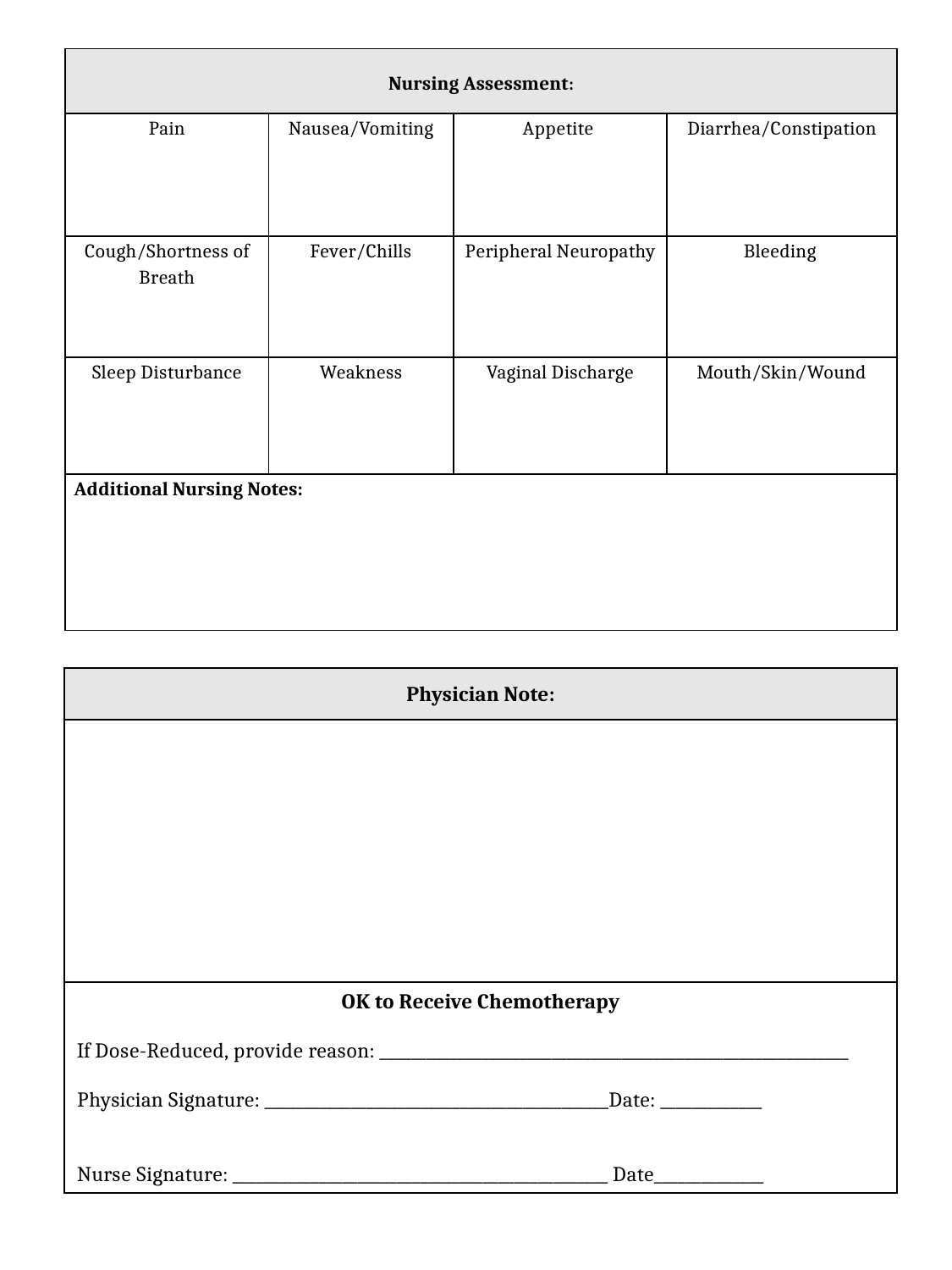

| Nursing Assessment: |  |  |  |
| --- | --- | --- | --- |
| Pain | Nausea/Vomiting | Appetite | Diarrhea/Constipation |
| Cough/Shortness of Breath | Fever/Chills | Peripheral Neuropathy | Bleeding |
| Sleep Disturbance | Weakness | Vaginal Discharge | Mouth/Skin/Wound |
| Additional Nursing Notes: |  |  |  |
| Physician Note: |
| --- |
|  |
| OK to Receive Chemotherapy If Dose-Reduced, provide reason: \_\_\_\_\_\_\_\_\_\_\_\_\_\_\_\_\_\_\_\_\_\_\_\_\_\_\_\_\_\_\_\_\_\_\_\_\_\_\_\_\_\_\_\_\_\_\_\_\_\_\_\_\_\_\_\_\_\_\_\_ Physician Signature: \_\_\_\_\_\_\_\_\_\_\_\_\_\_\_\_\_\_\_\_\_\_\_\_\_\_\_\_\_\_\_\_\_\_\_\_\_\_\_\_\_\_\_\_Date: \_\_\_\_\_\_\_\_\_\_\_\_\_ Nurse Signature: \_\_\_\_\_\_\_\_\_\_\_\_\_\_\_\_\_\_\_\_\_\_\_\_\_\_\_\_\_\_\_\_\_\_\_\_\_\_\_\_\_\_\_\_\_\_\_\_ Date\_\_\_\_\_\_\_\_\_\_\_\_\_\_ |